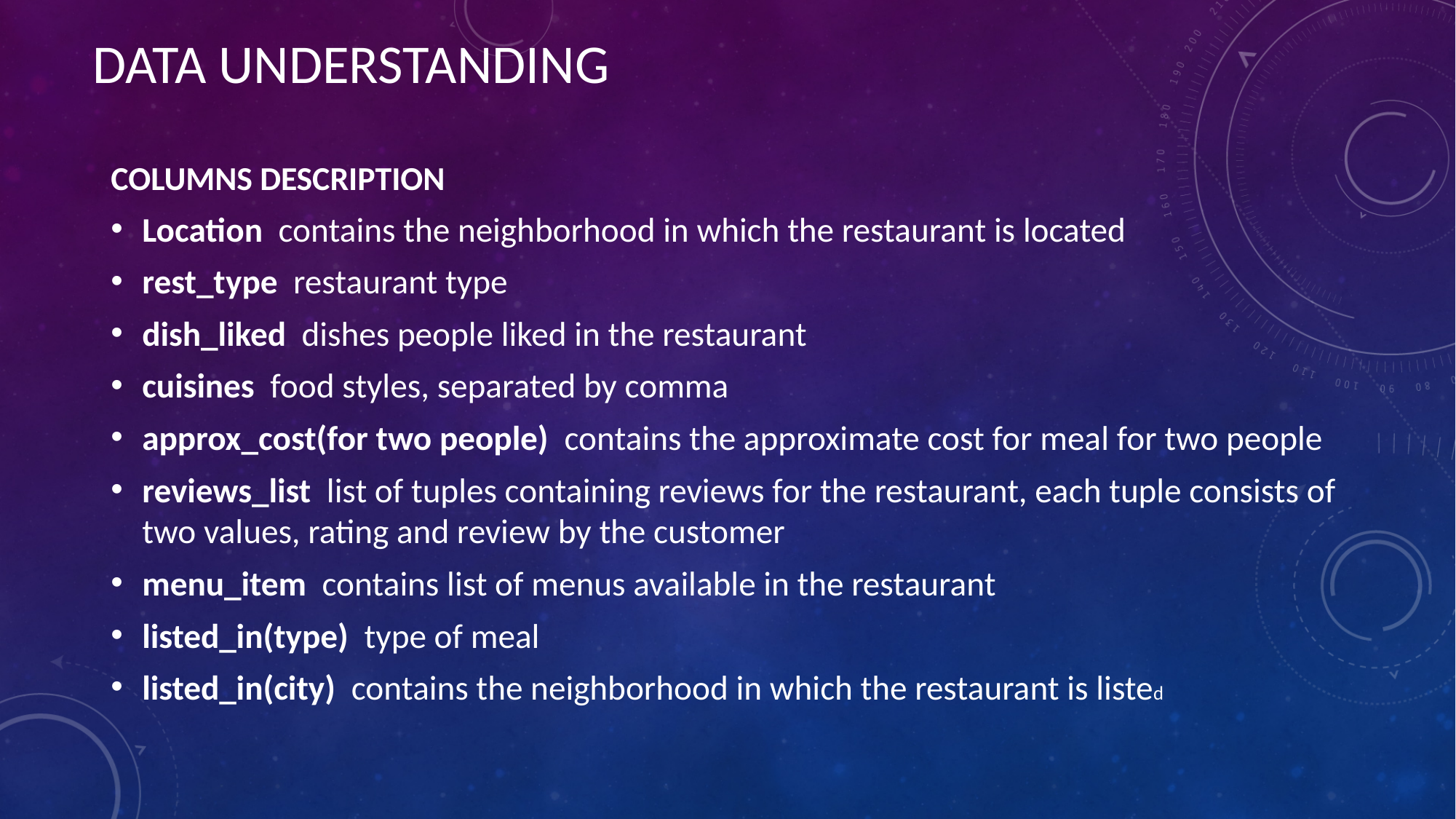

# Data Understanding

COLUMNS DESCRIPTION
Location  contains the neighborhood in which the restaurant is located
rest_type  restaurant type
dish_liked  dishes people liked in the restaurant
cuisines  food styles, separated by comma
approx_cost(for two people)  contains the approximate cost for meal for two people
reviews_list  list of tuples containing reviews for the restaurant, each tuple consists of two values, rating and review by the customer
menu_item  contains list of menus available in the restaurant
listed_in(type)  type of meal
listed_in(city)  contains the neighborhood in which the restaurant is listed